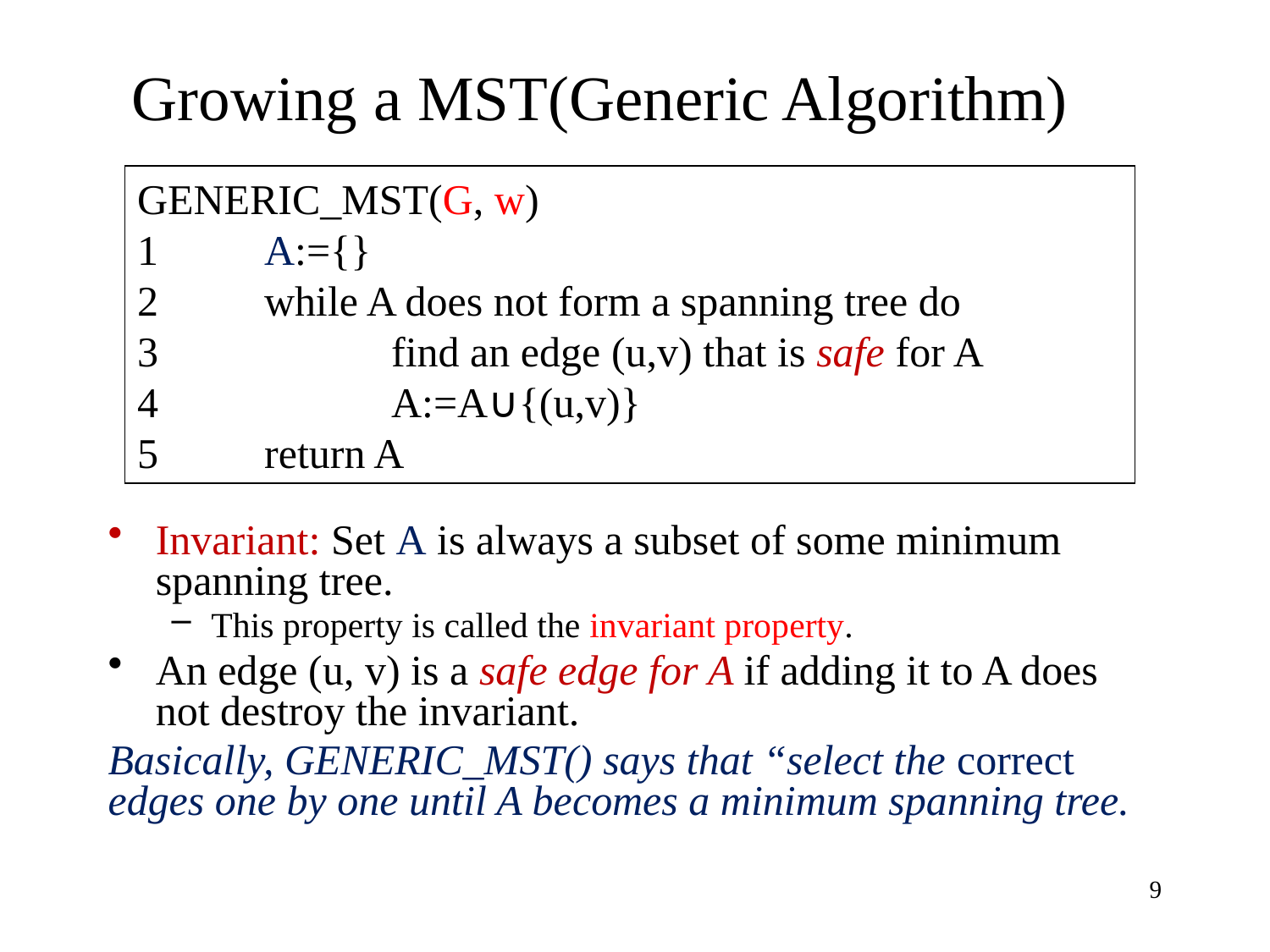

# Growing a MST(Generic Algorithm)
GENERIC_MST(G, w)
1	A:={}
2	while A does not form a spanning tree do
3		find an edge (u,v) that is safe for A
4		A:=A∪{(u,v)}
5	return A
Invariant: Set A is always a subset of some minimum spanning tree.
This property is called the invariant property.
An edge (u, v) is a safe edge for A if adding it to A does not destroy the invariant.
Basically, GENERIC_MST() says that “select the correct edges one by one until A becomes a minimum spanning tree.
9